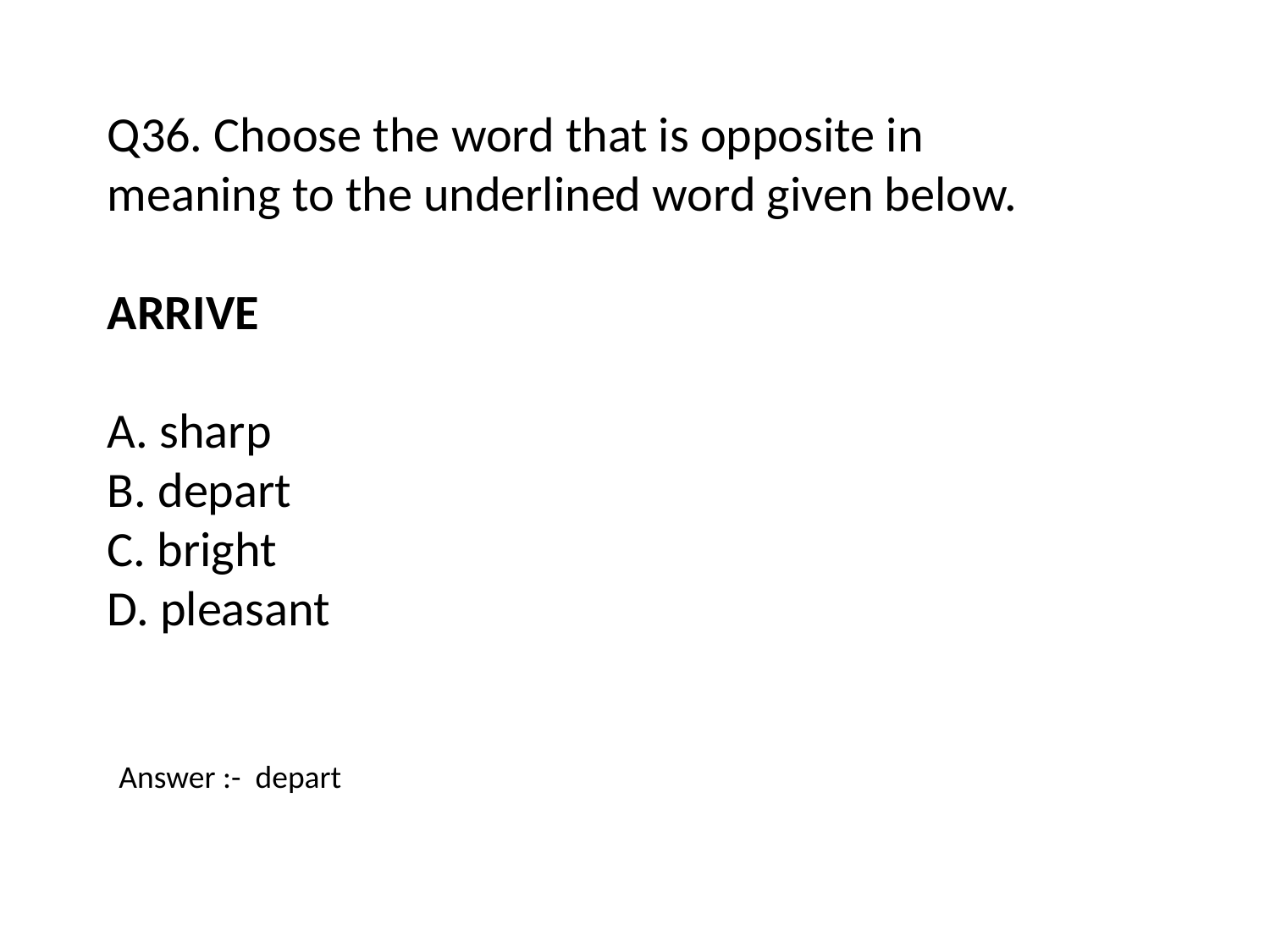

Q36. Choose the word that is opposite in meaning to the underlined word given below.

ARRIVE

A. sharp
B. depart
C. bright
D. pleasant
Answer :-  depart